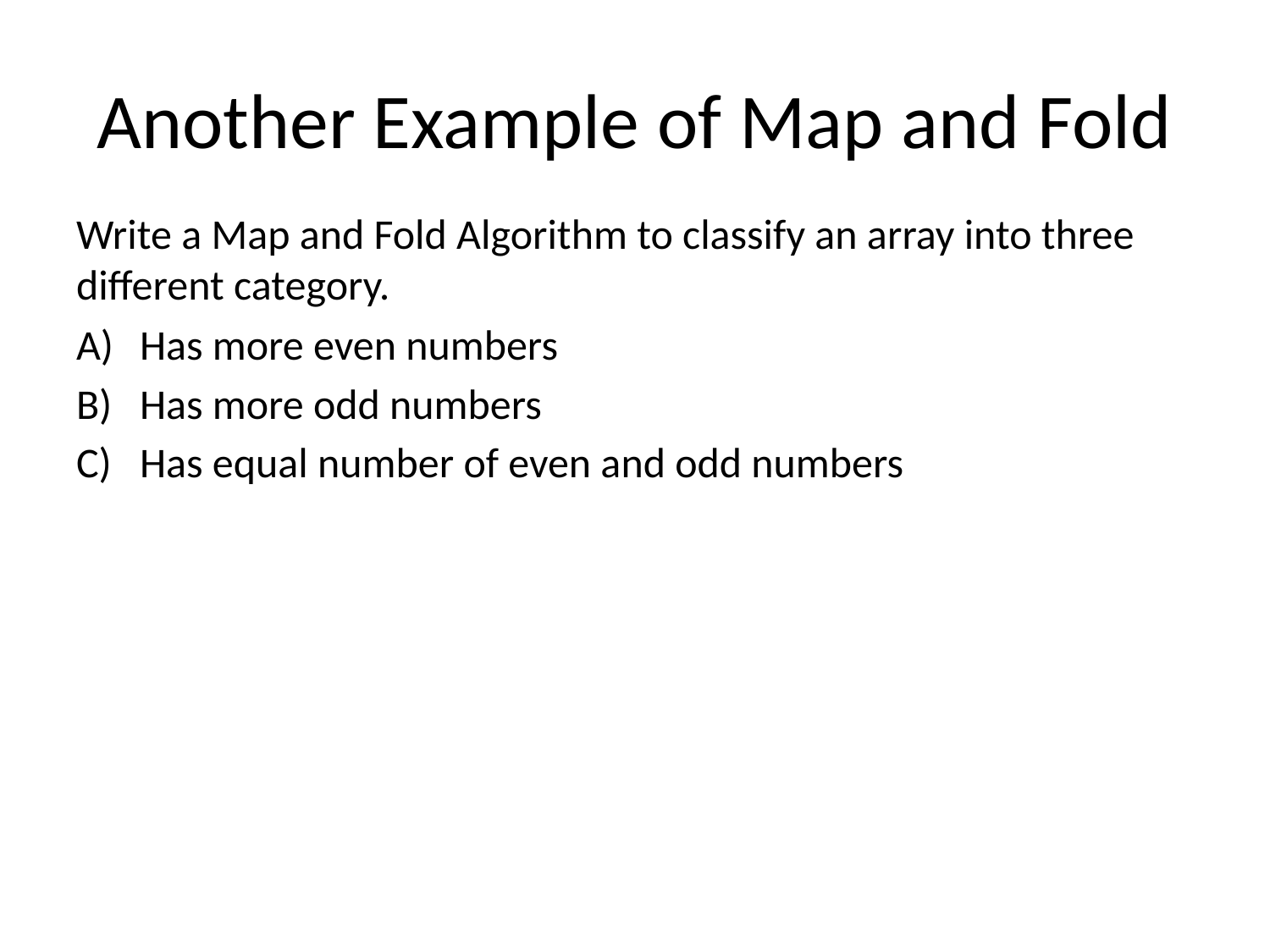

# Another Example of Map and Fold
Write a Map and Fold Algorithm to classify an array into three different category.
Has more even numbers
Has more odd numbers
Has equal number of even and odd numbers